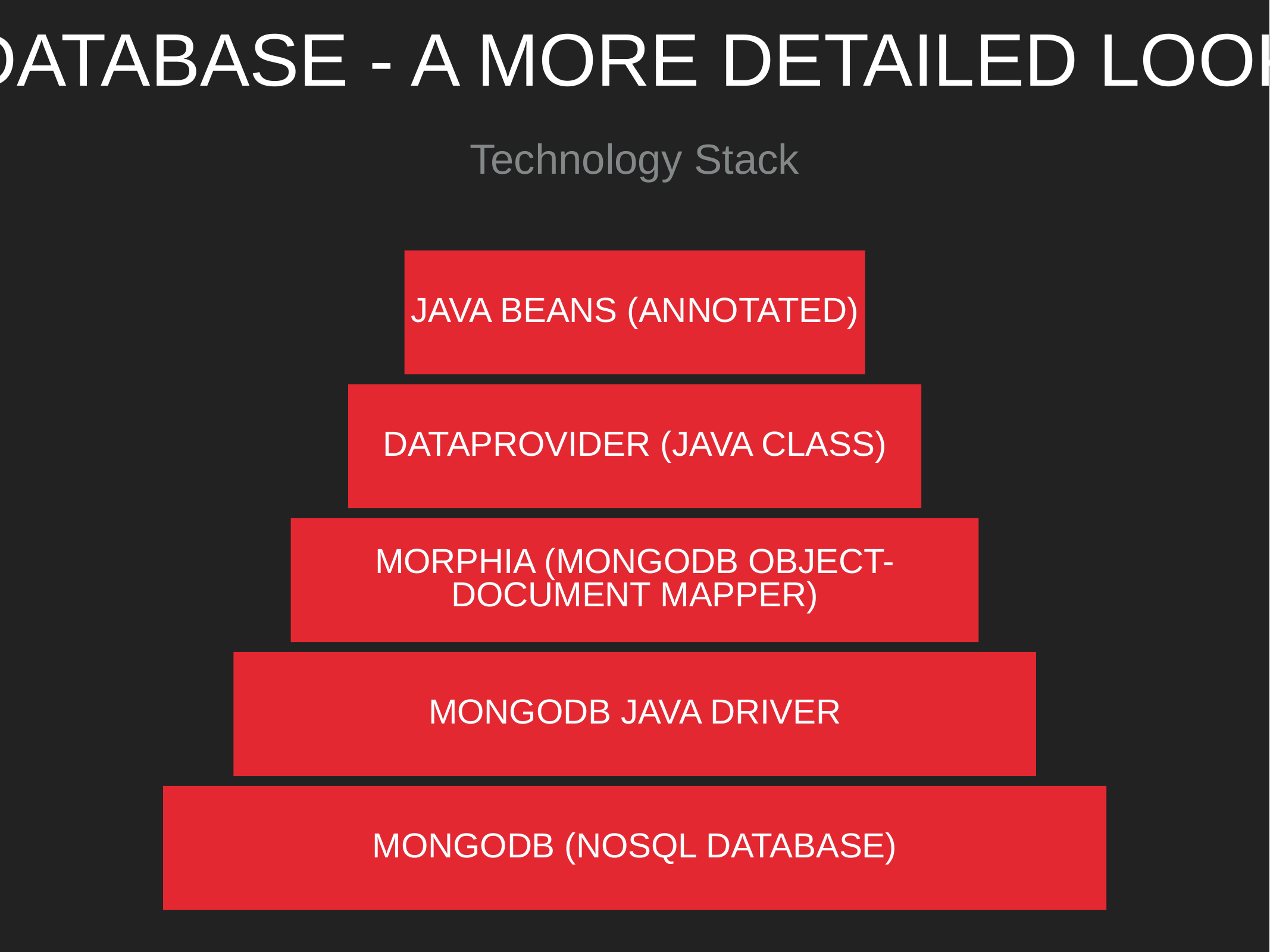

Database - A More Detailed Look
Technology Stack
Java BeanS (Annotated)
DataProvider (Java Class)
Morphia (MongoDB Object-Document Mapper)
MongoDB Java Driver
MongoDB (NoSQL Database)